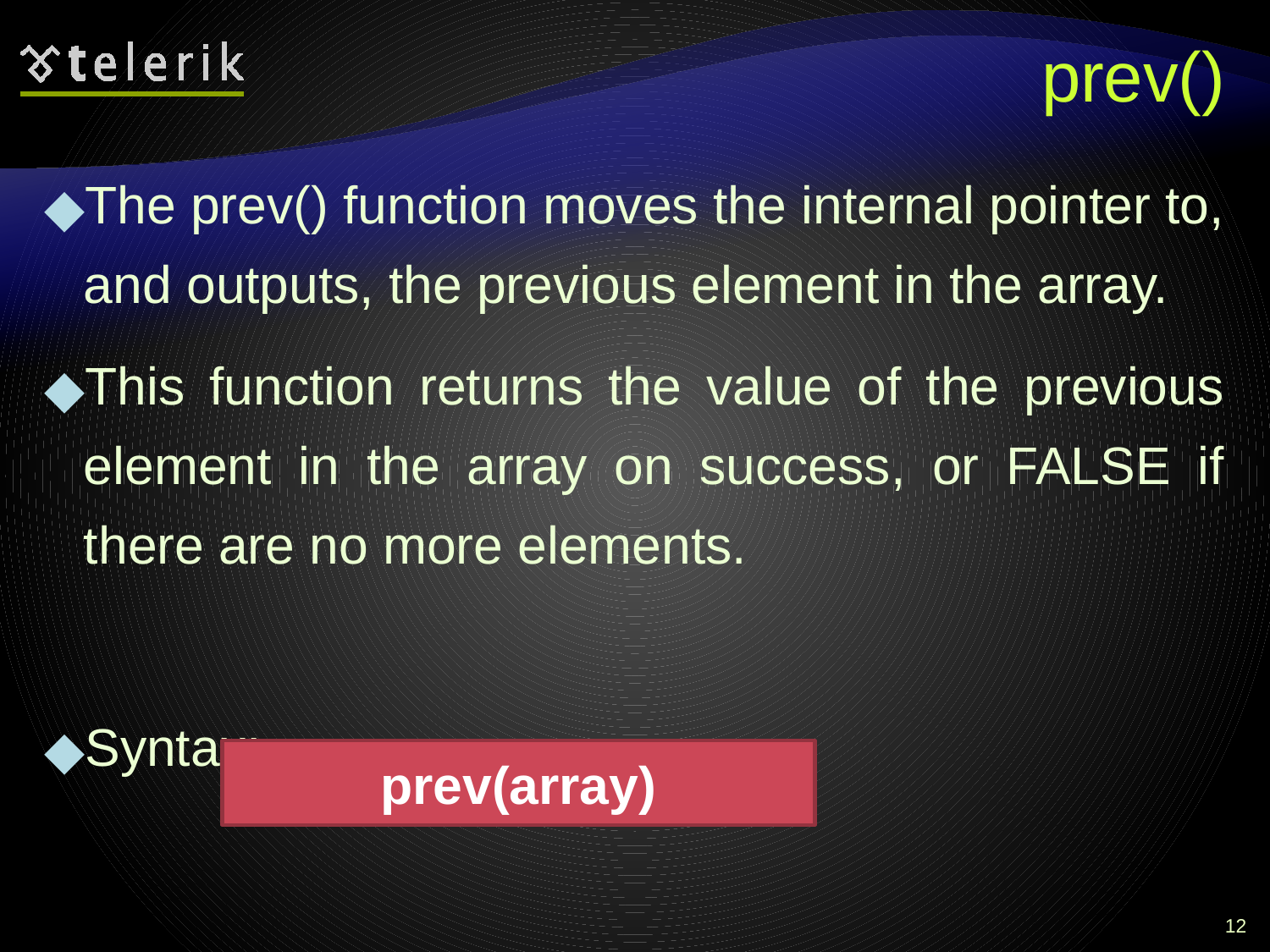

# prev()
The prev() function moves the internal pointer to, and outputs, the previous element in the array.
This function returns the value of the previous element in the array on success, or FALSE if there are no more elements.

Syntax:

prev(array)
12